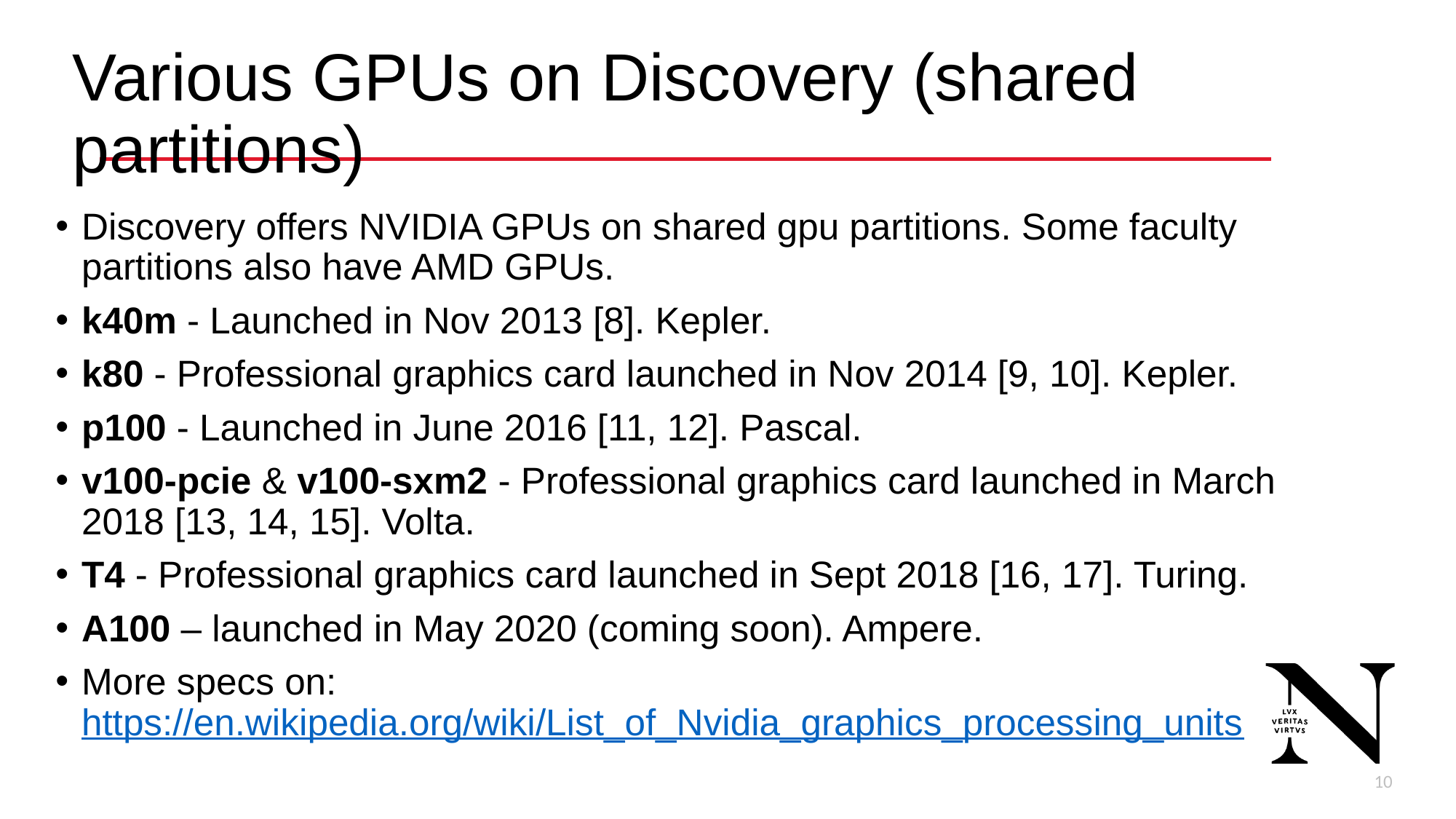

# Various GPUs on Discovery (shared partitions)
Discovery offers NVIDIA GPUs on shared gpu partitions. Some faculty partitions also have AMD GPUs.
k40m - Launched in Nov 2013 [8]. Kepler.
k80 - Professional graphics card launched in Nov 2014 [9, 10]. Kepler.
p100 - Launched in June 2016 [11, 12]. Pascal.
v100-pcie & v100-sxm2 - Professional graphics card launched in March 2018 [13, 14, 15]. Volta.
T4 - Professional graphics card launched in Sept 2018 [16, 17]. Turing.
A100 – launched in May 2020 (coming soon). Ampere.
More specs on: https://en.wikipedia.org/wiki/List_of_Nvidia_graphics_processing_units

10